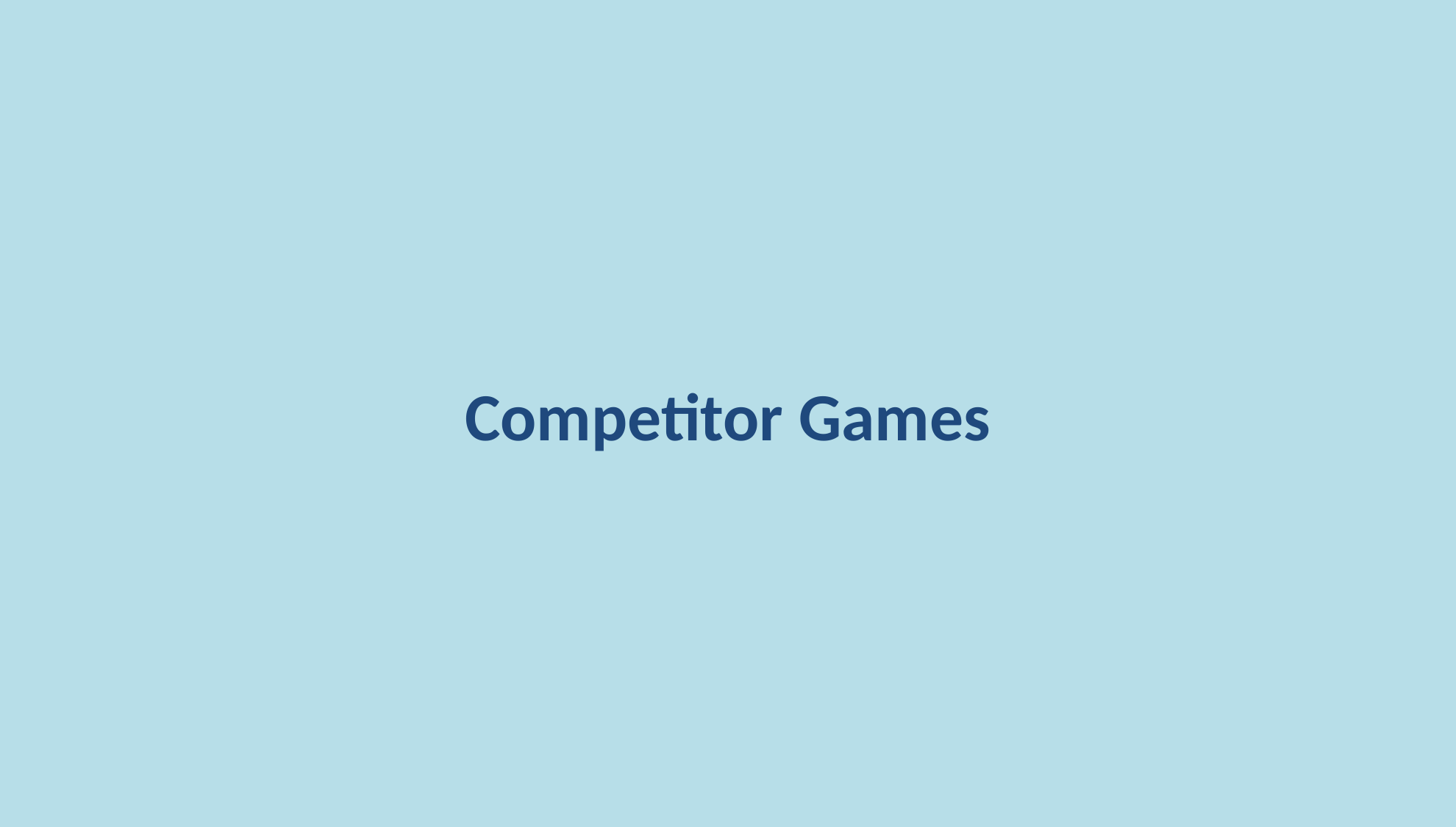

Competitor Games
#
© Analytic Edge Proprietary and Confidential
17